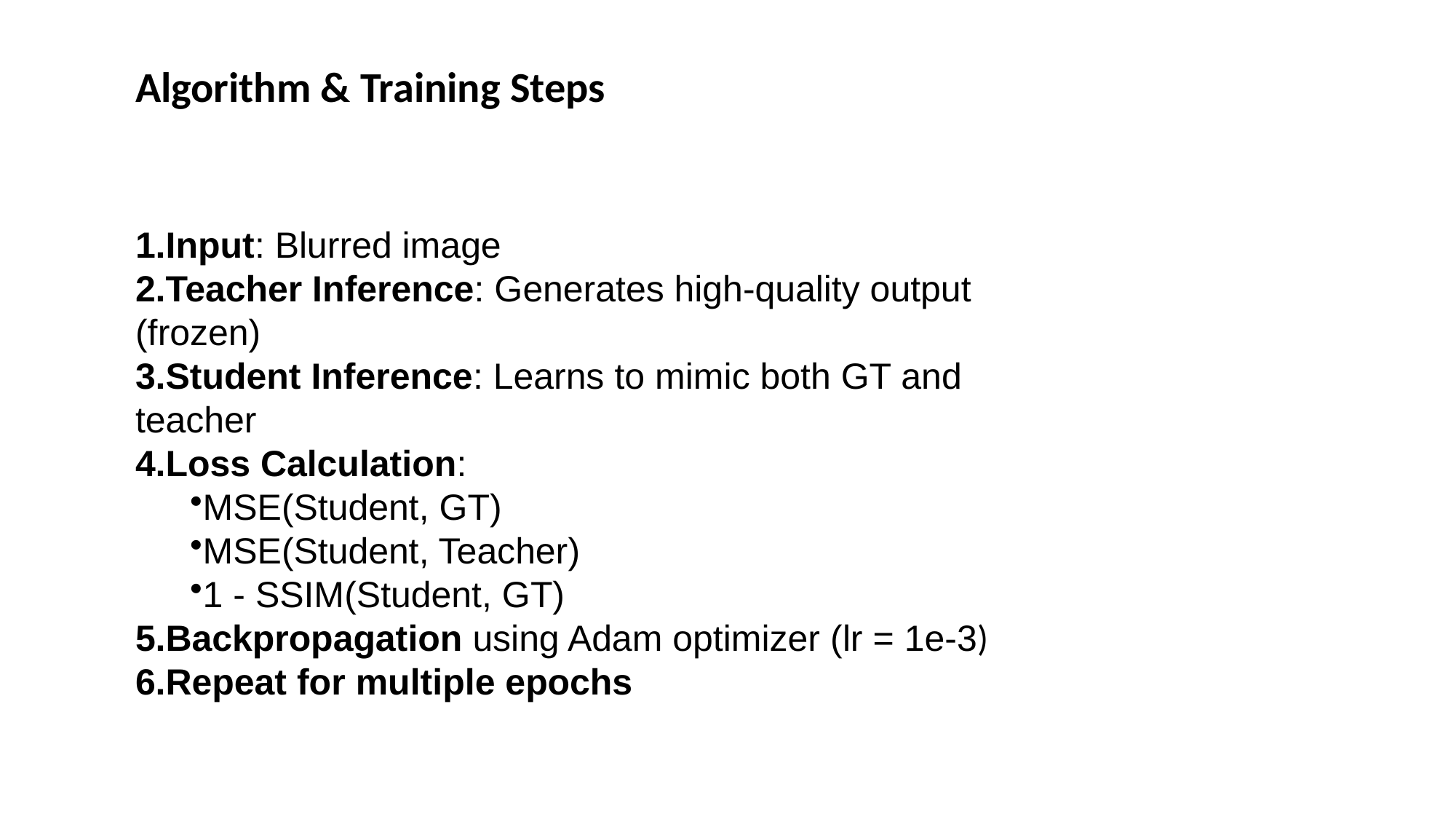

Algorithm & Training Steps

Input: Blurred image
Teacher Inference: Generates high-quality output (frozen)
Student Inference: Learns to mimic both GT and teacher
Loss Calculation:
MSE(Student, GT)
MSE(Student, Teacher)
1 - SSIM(Student, GT)
Backpropagation using Adam optimizer (lr = 1e-3)
Repeat for multiple epochs